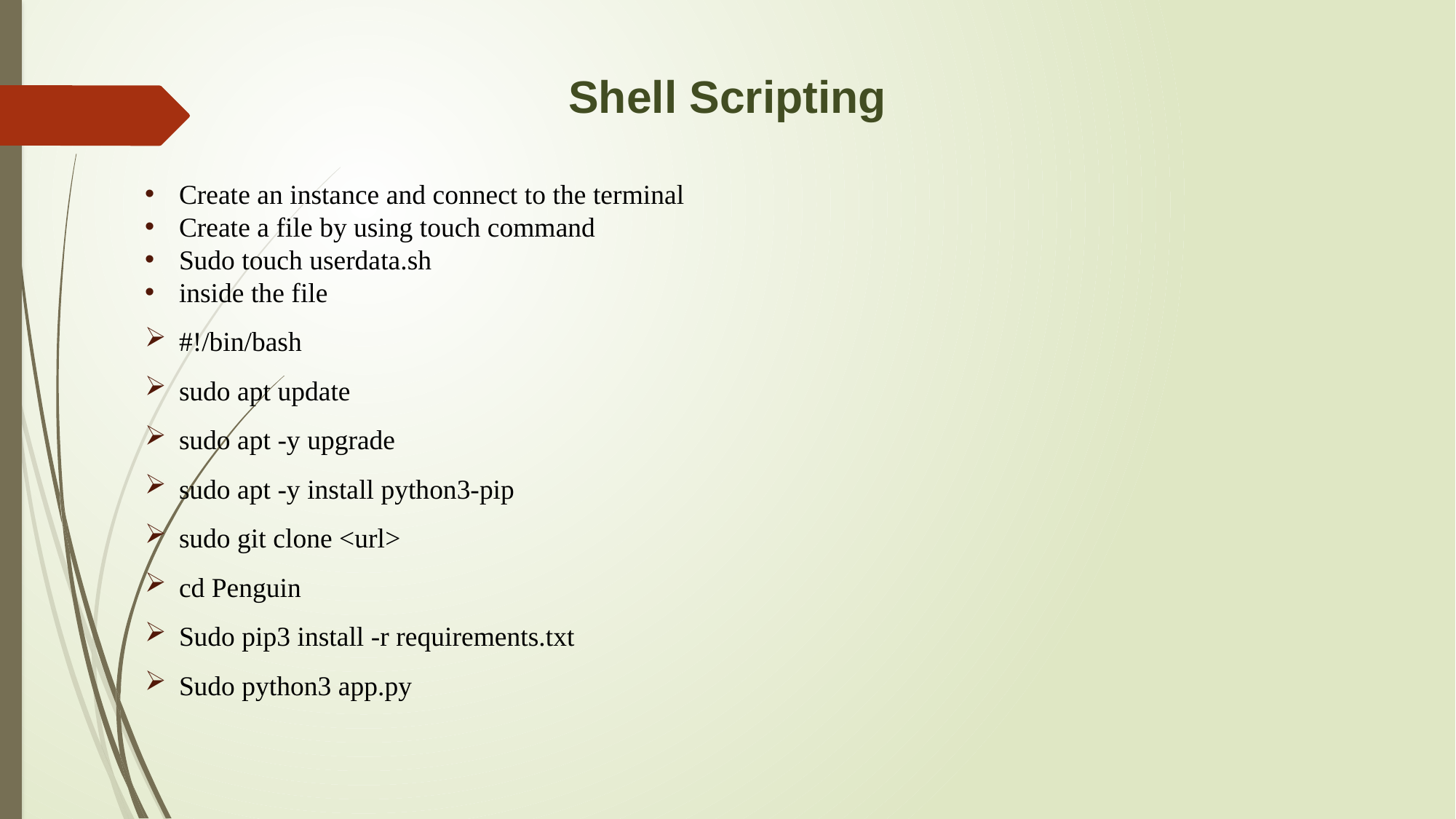

Shell Scripting

Create an instance and connect to the terminal
Create a file by using touch command
Sudo touch userdata.sh
inside the file
#!/bin/bash
sudo apt update
sudo apt -y upgrade
sudo apt -y install python3-pip
sudo git clone <url>
cd Penguin
Sudo pip3 install -r requirements.txt
Sudo python3 app.py